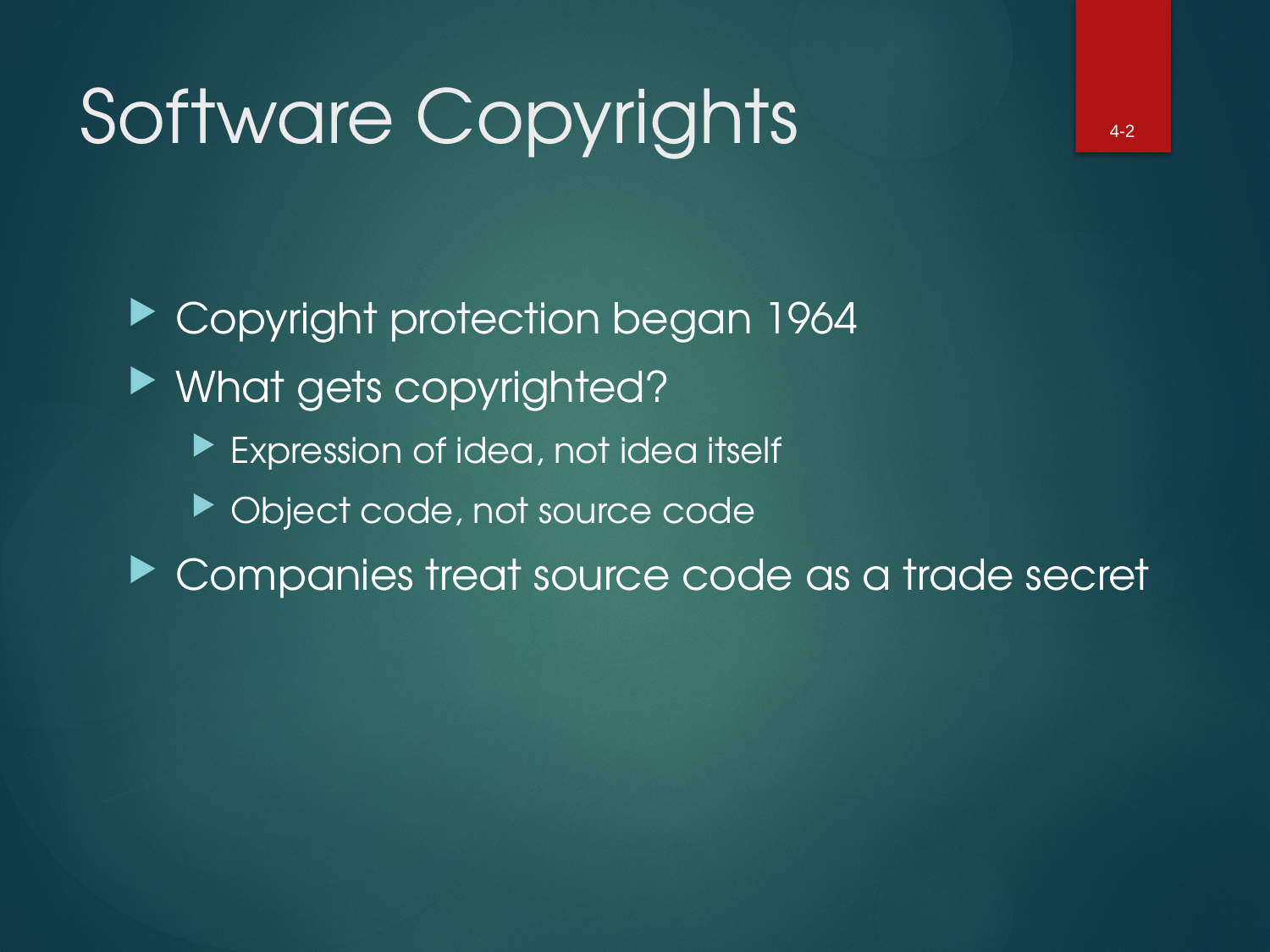

4-2
# Software Copyrights
Copyright protection began 1964
What gets copyrighted?
Expression of idea, not idea itself
Object code, not source code
Companies treat source code as a trade secret